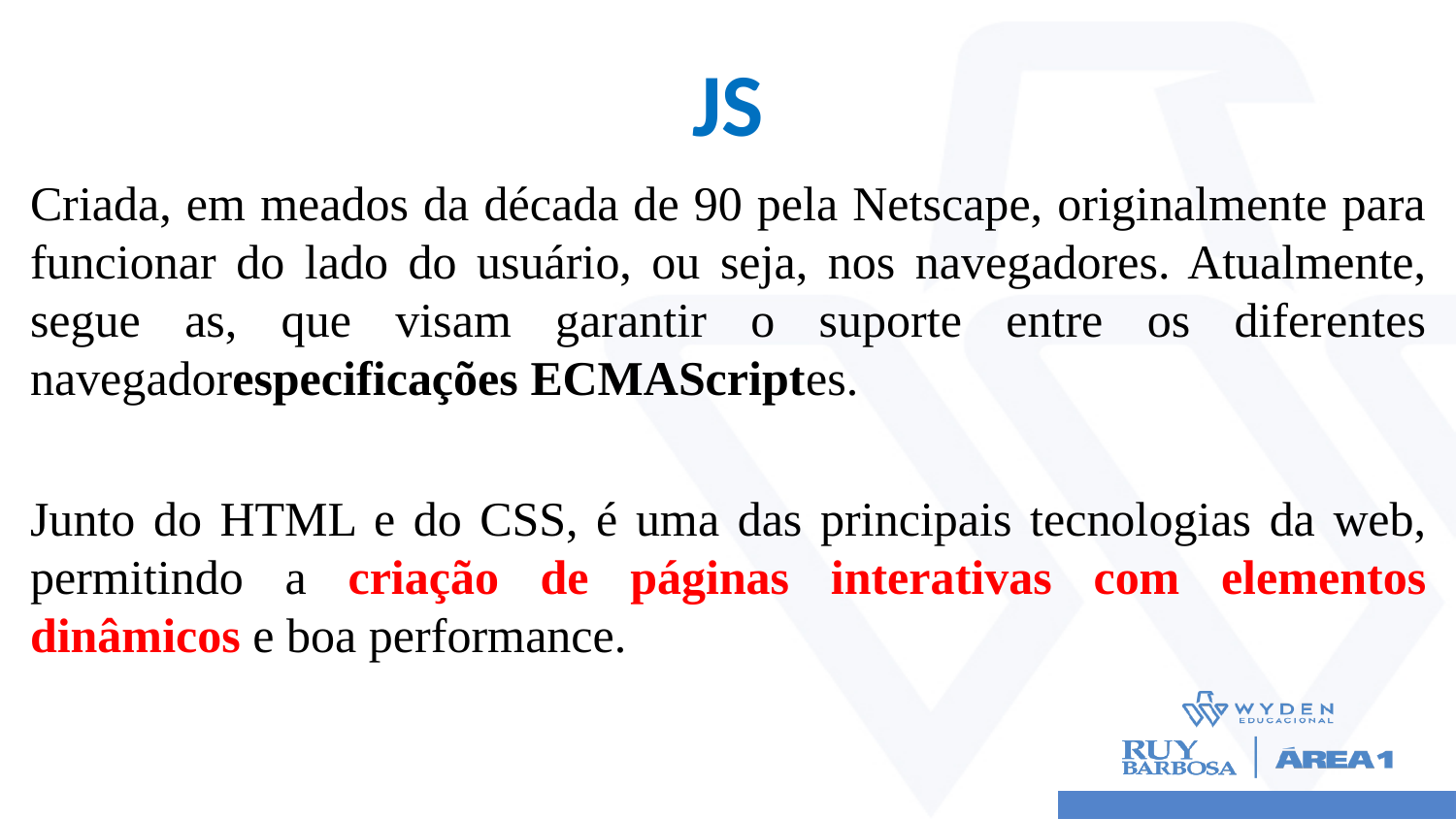

# JS
Criada, em meados da década de 90 pela Netscape, originalmente para funcionar do lado do usuário, ou seja, nos navegadores. Atualmente, segue as, que visam garantir o suporte entre os diferentes navegadorespecificações ECMAScriptes.

Junto do HTML e do CSS, é uma das principais tecnologias da web, permitindo a criação de páginas interativas com elementos dinâmicos e boa performance.